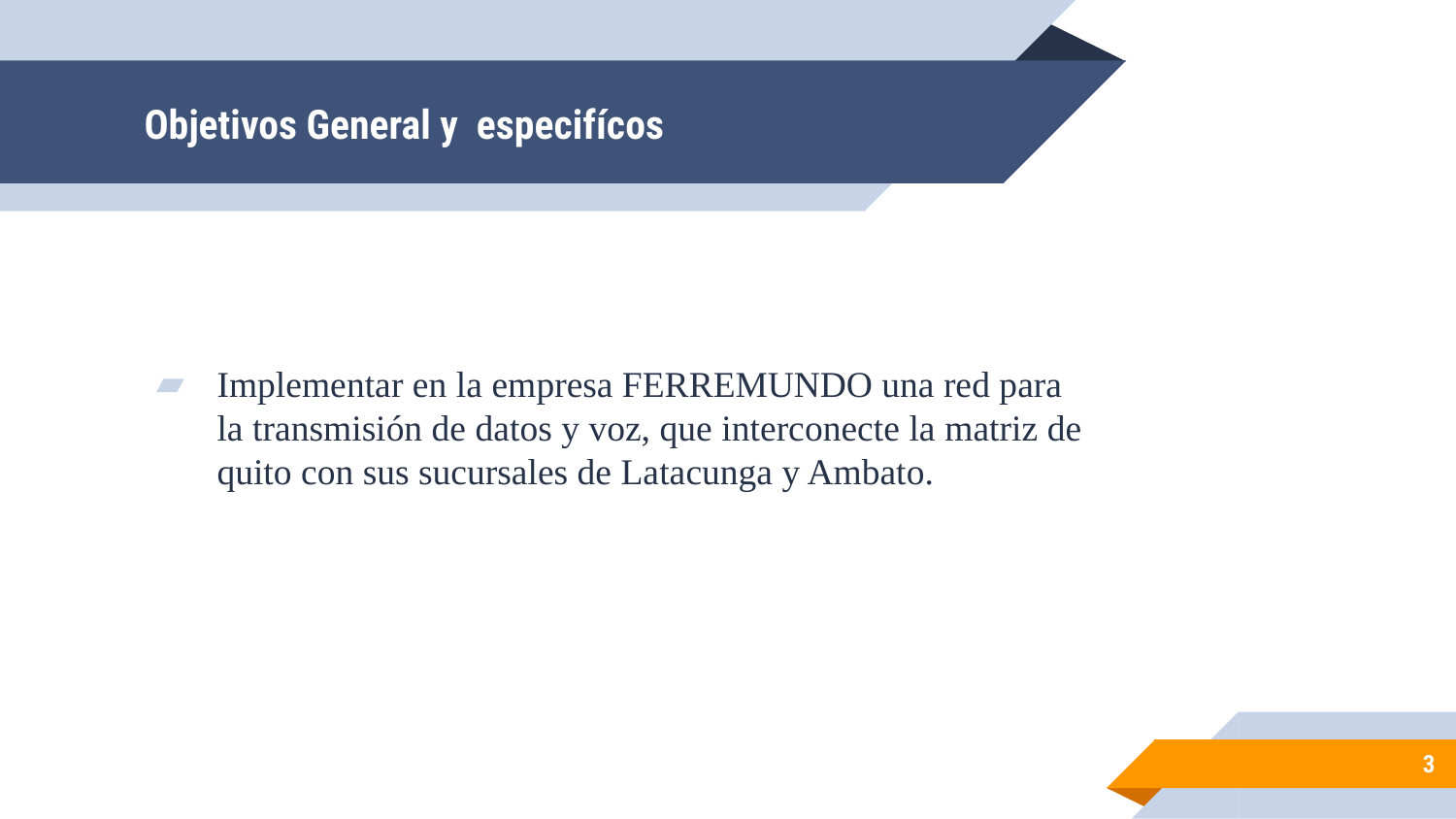

# Objetivos General y  especifícos
Implementar en la empresa FERREMUNDO una red para la transmisión de datos y voz, que interconecte la matriz de quito con sus sucursales de Latacunga y Ambato.

3